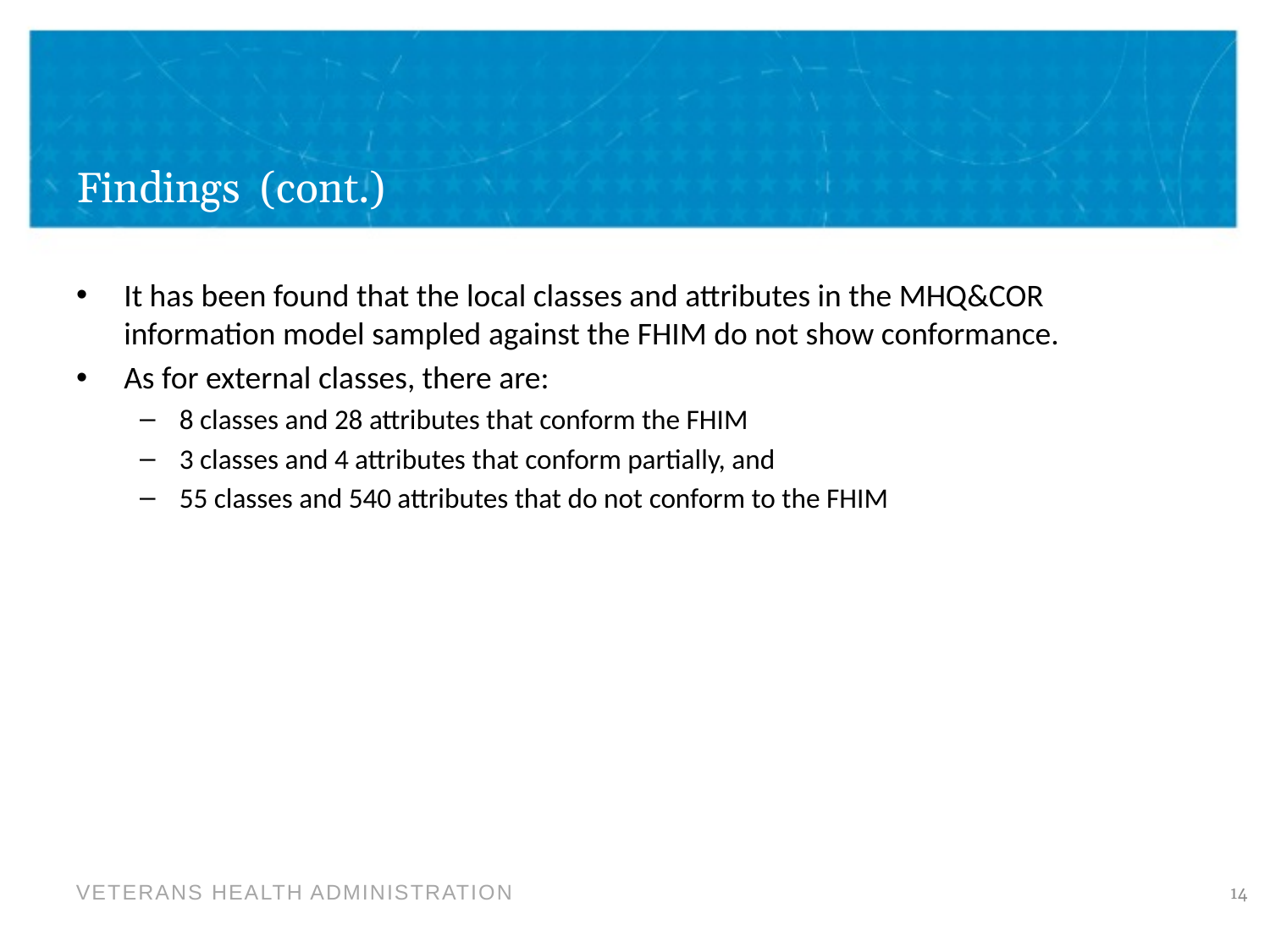

# Findings  (cont.)
It has been found that the local classes and attributes in the MHQ&COR information model sampled against the FHIM do not show conformance.
As for external classes, there are:
8 classes and 28 attributes that conform the FHIM
3 classes and 4 attributes that conform partially, and
55 classes and 540 attributes that do not conform to the FHIM

14